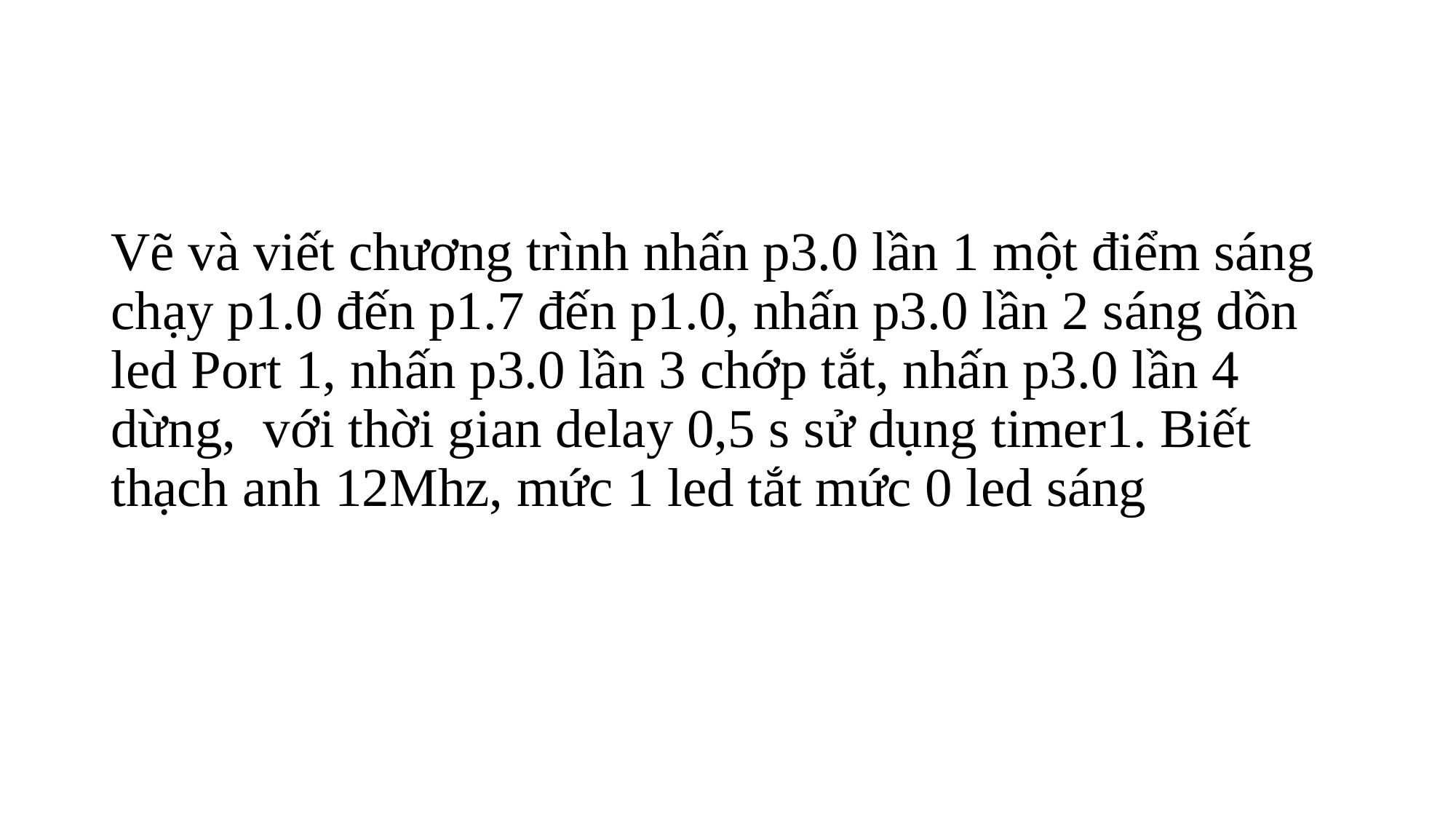

#
Vẽ và viết chương trình nhấn p3.0 lần 1 một điểm sáng chạy p1.0 đến p1.7 đến p1.0, nhấn p3.0 lần 2 sáng dồn led Port 1, nhấn p3.0 lần 3 chớp tắt, nhấn p3.0 lần 4 dừng,  với thời gian delay 0,5 s sử dụng timer1. Biết thạch anh 12Mhz, mức 1 led tắt mức 0 led sáng